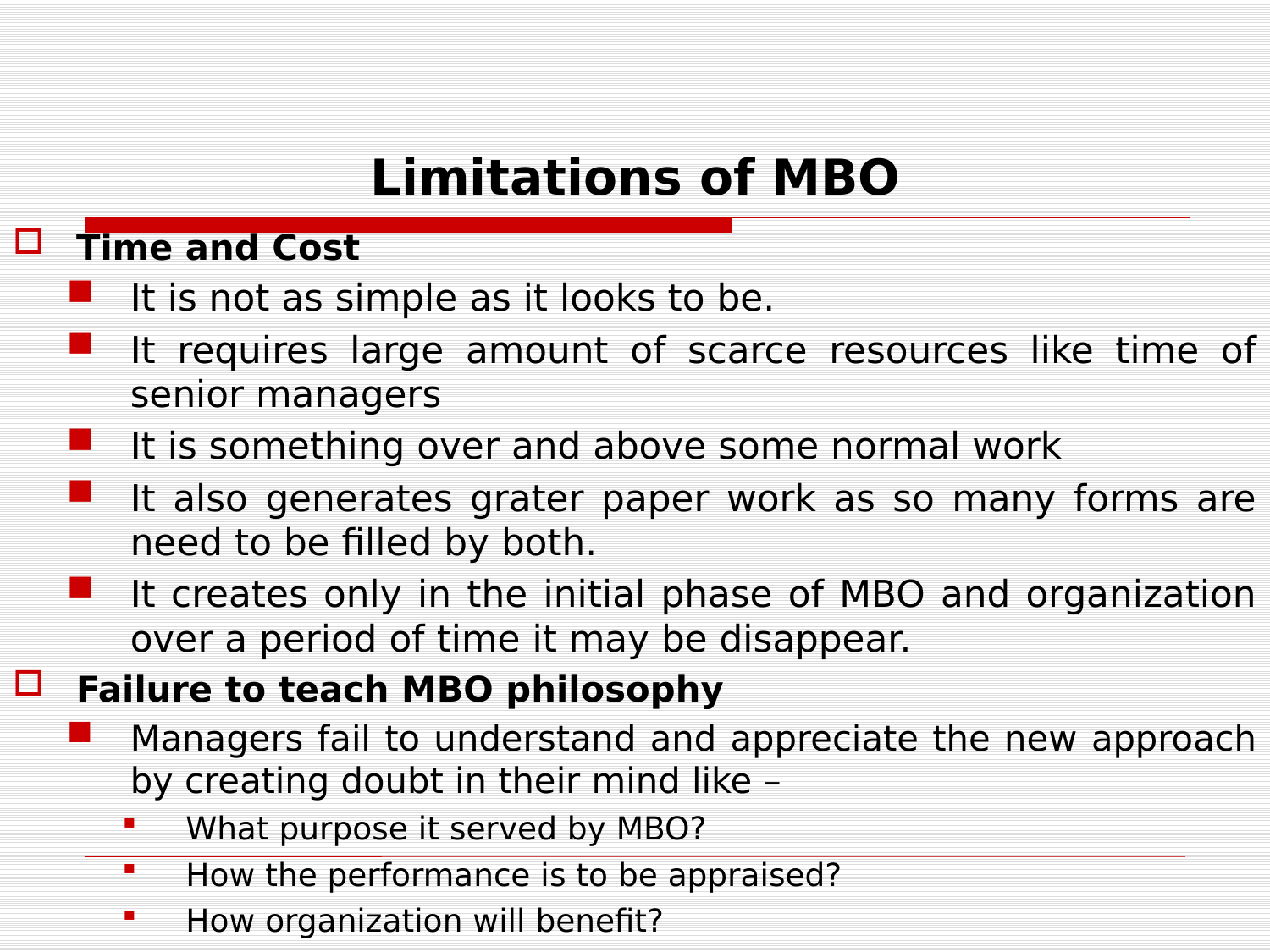

# Limitations of MBO
Time and Cost
It is not as simple as it looks to be.
It requires large amount of scarce resources like time of senior managers
It is something over and above some normal work
It also generates grater paper work as so many forms are need to be filled by both.
It creates only in the initial phase of MBO and organization over a period of time it may be disappear.
Failure to teach MBO philosophy
Managers fail to understand and appreciate the new approach by creating doubt in their mind like –
What purpose it served by MBO?
How the performance is to be appraised?
How organization will benefit?